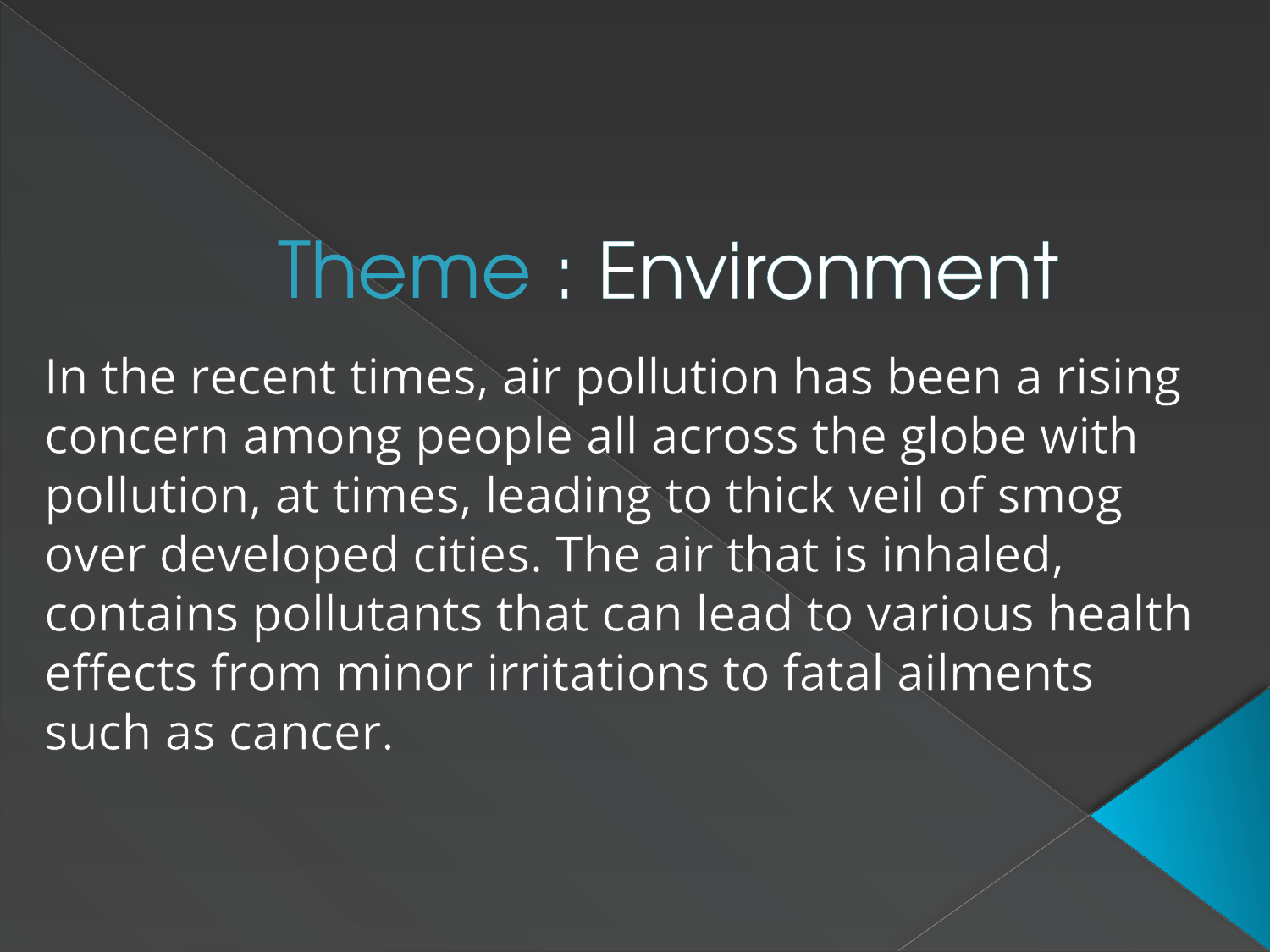

# Theme : Environment
In the recent times, air pollution has been a rising concern among people all across the globe with pollution, at times, leading to thick veil of smog over developed cities. The air that is inhaled, contains pollutants that can lead to various health effects from minor irritations to fatal ailments such as cancer.